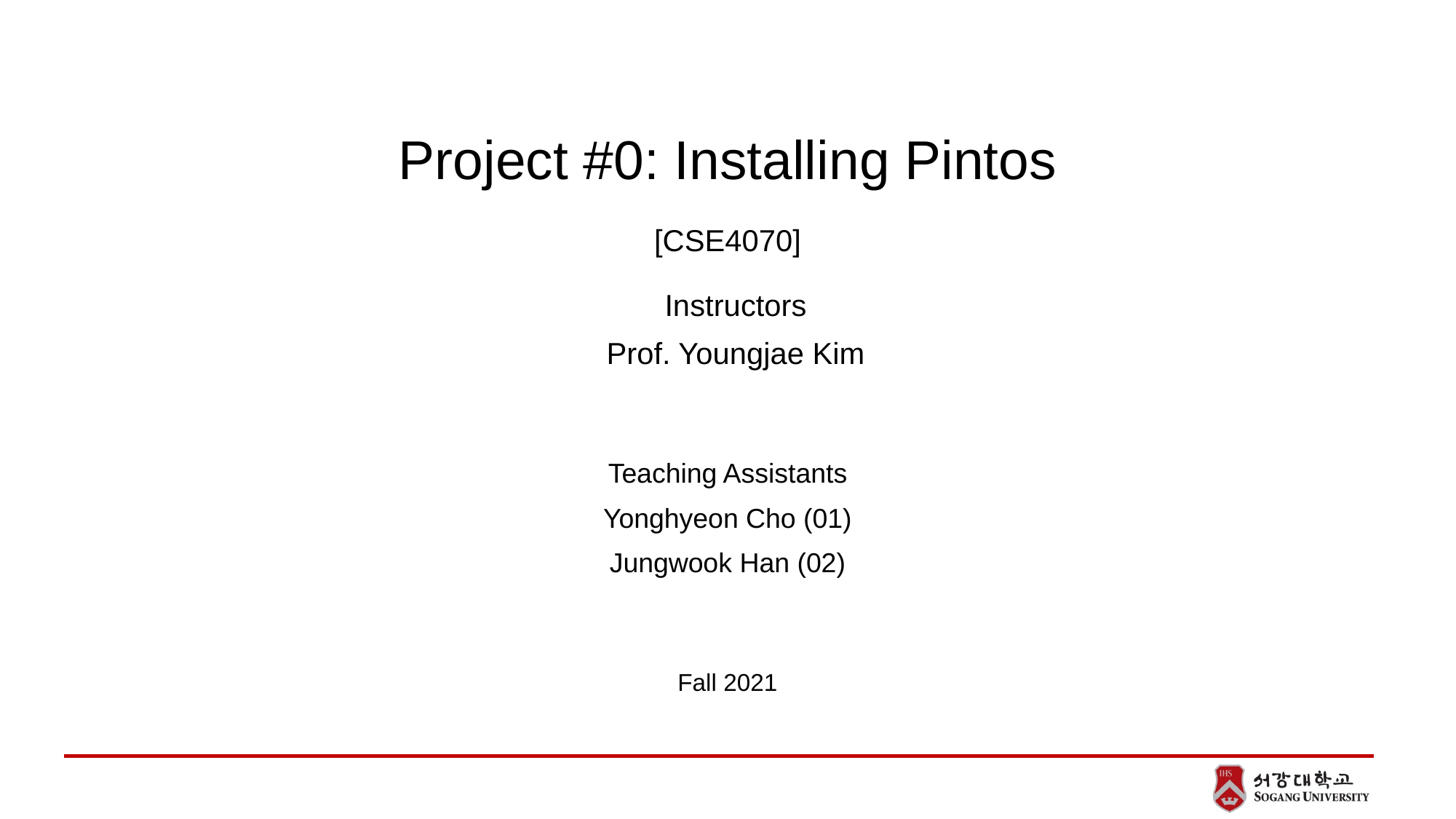

# Project #0: Installing Pintos
[CSE4070]
Instructors
Prof. Youngjae Kim
Teaching Assistants
Yonghyeon Cho (01)
Jungwook Han (02)
Fall 2021